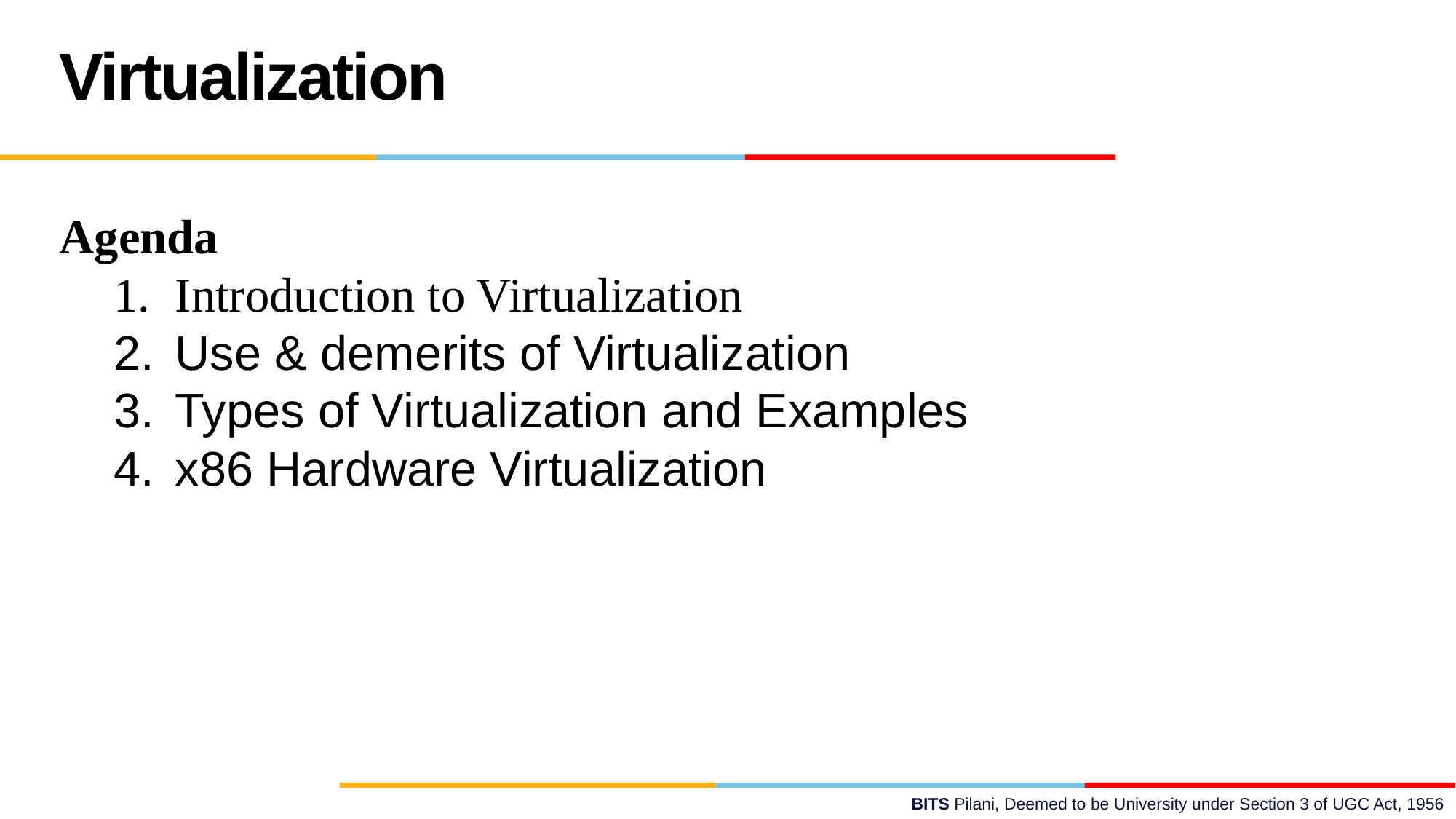

Virtualization
Agenda
Introduction to Virtualization
Use & demerits of Virtualization
Types of Virtualization and Examples
x86 Hardware Virtualization